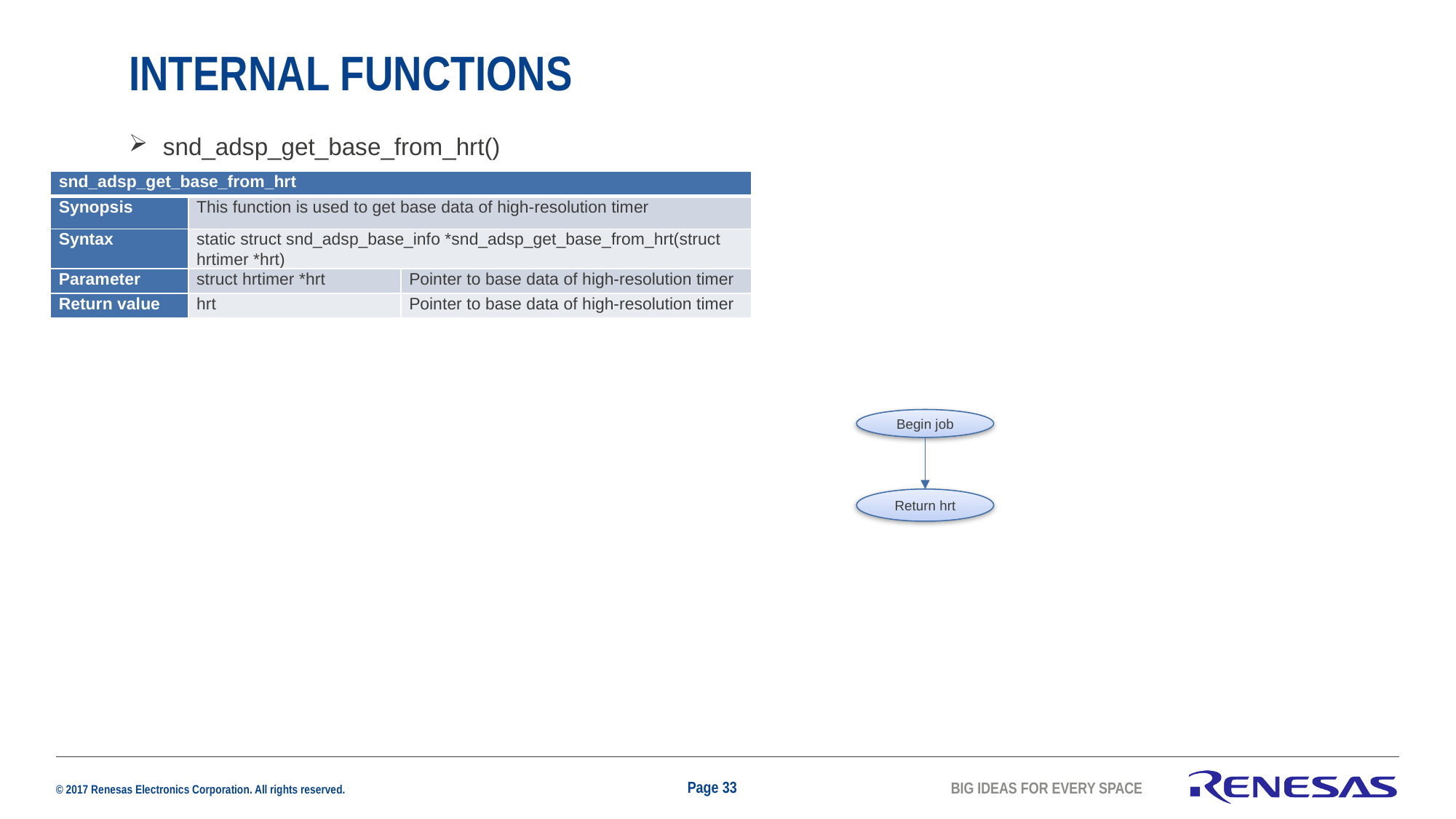

# INTERNAL FUNCTIONS
snd_adsp_get_base_from_hrt()
| snd\_adsp\_get\_base\_from\_hrt |  |  |
| --- | --- | --- |
| Synopsis | This function is used to get base data of high-resolution timer |  |
| Syntax | static struct snd\_adsp\_base\_info \*snd\_adsp\_get\_base\_from\_hrt(struct hrtimer \*hrt) |  |
| Parameter | struct hrtimer \*hrt | Pointer to base data of high-resolution timer |
| Return value | hrt | Pointer to base data of high-resolution timer |
Begin job
Return hrt
Page 33